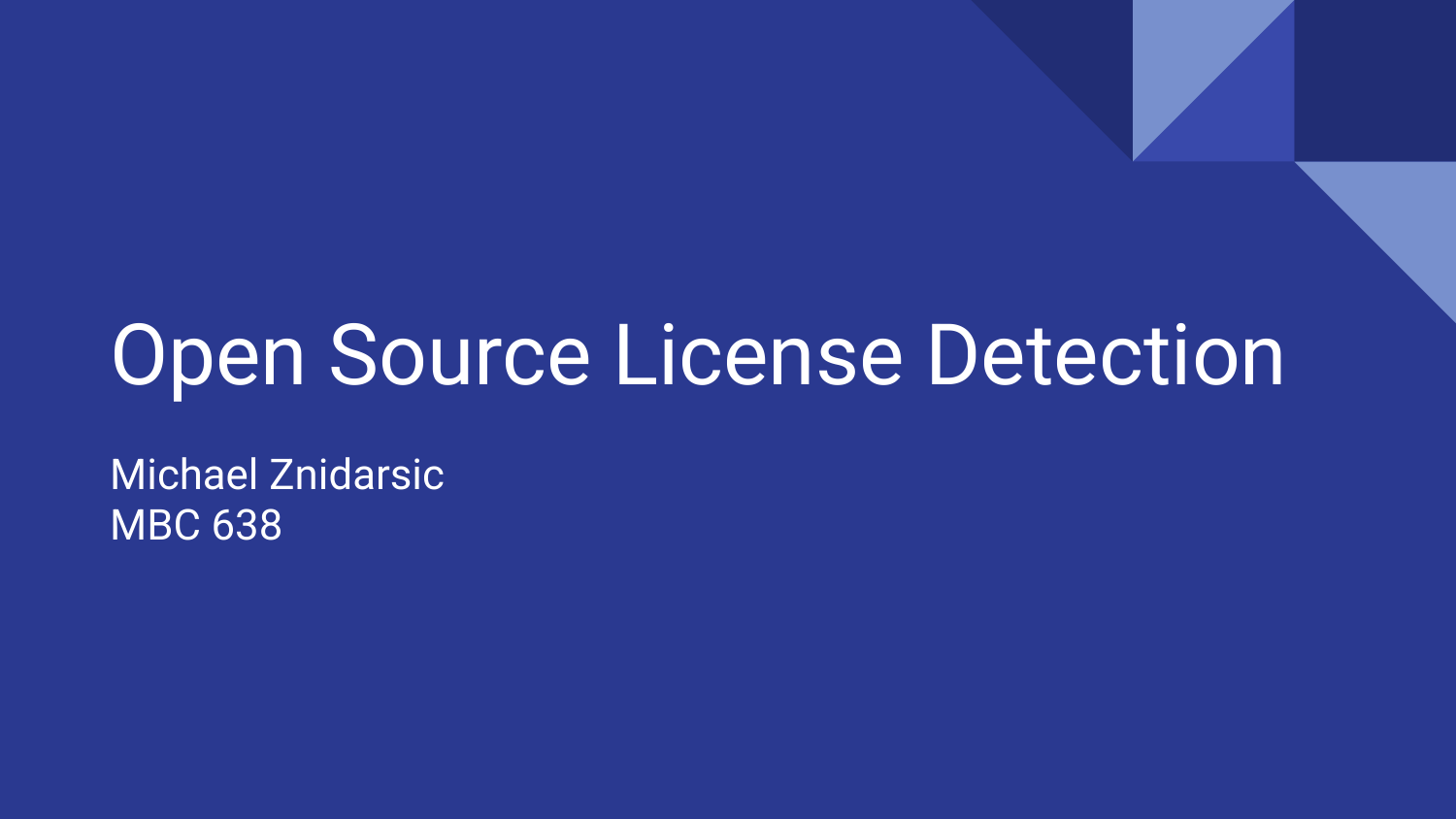

# Open Source License Detection
Michael Znidarsic
MBC 638